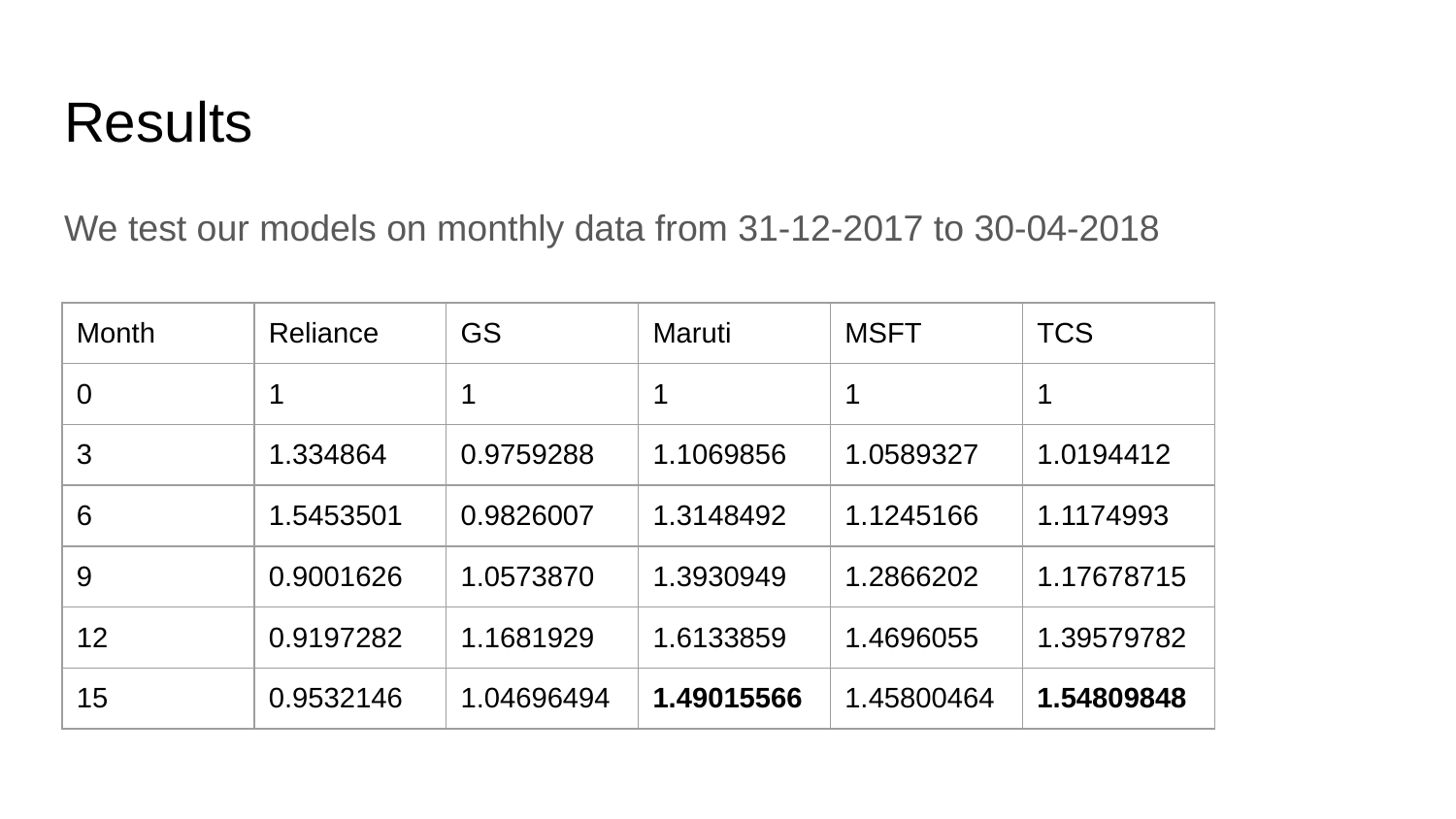

# Results
We test our models on monthly data from 31-12-2017 to 30-04-2018
| Month | Reliance | GS | Maruti | MSFT | TCS |
| --- | --- | --- | --- | --- | --- |
| 0 | 1 | 1 | 1 | 1 | 1 |
| 3 | 1.334864 | 0.9759288 | 1.1069856 | 1.0589327 | 1.0194412 |
| 6 | 1.5453501 | 0.9826007 | 1.3148492 | 1.1245166 | 1.1174993 |
| 9 | 0.9001626 | 1.0573870 | 1.3930949 | 1.2866202 | 1.17678715 |
| 12 | 0.9197282 | 1.1681929 | 1.6133859 | 1.4696055 | 1.39579782 |
| 15 | 0.9532146 | 1.04696494 | 1.49015566 | 1.45800464 | 1.54809848 |